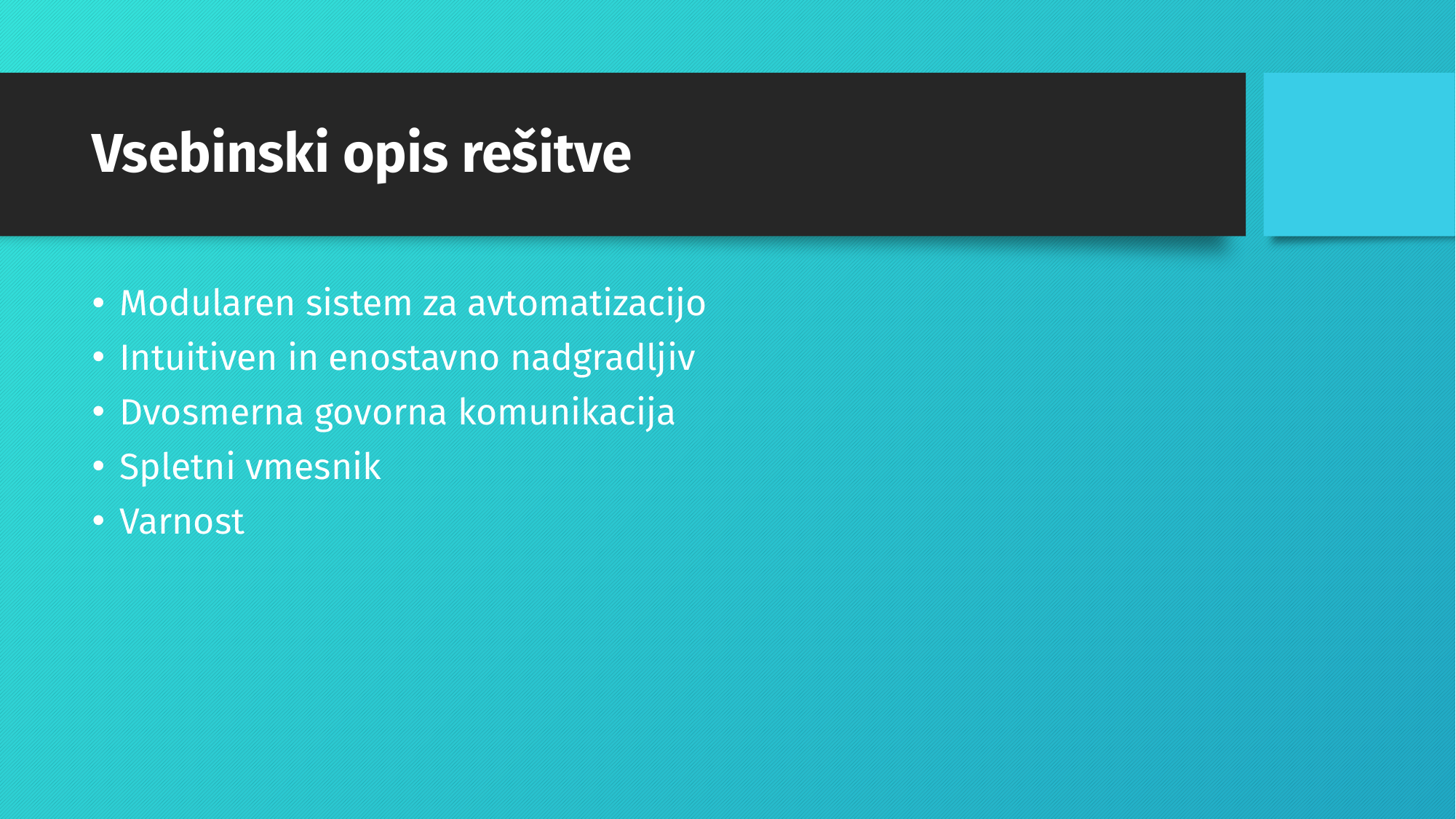

# Vsebinski opis rešitve
Modularen sistem za avtomatizacijo
Intuitiven in enostavno nadgradljiv
Dvosmerna govorna komunikacija
Spletni vmesnik
Varnost